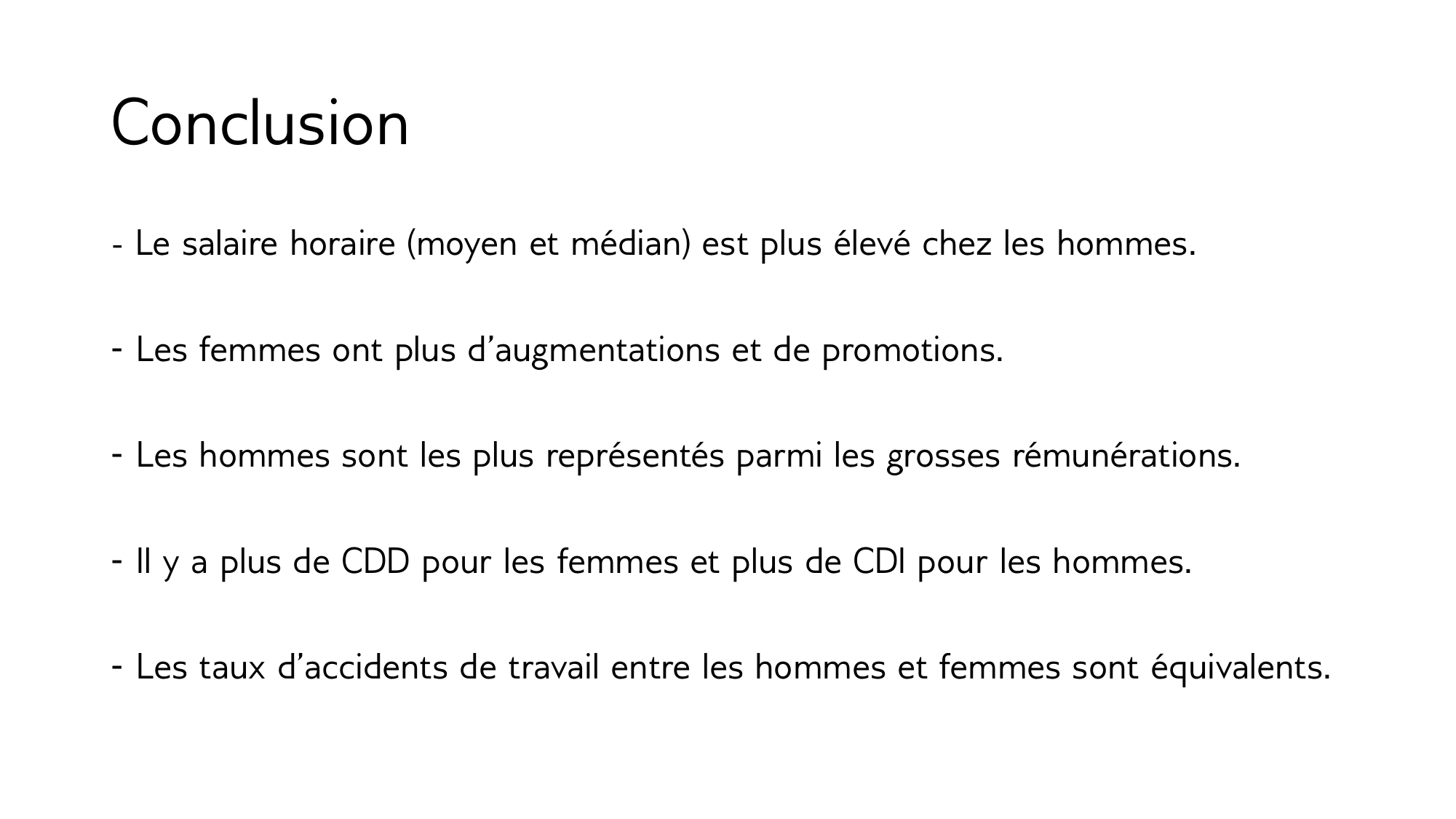

# Conclusion
- Le salaire horaire (moyen et médian) est plus élevé chez les hommes.

Les femmes ont plus d’augmentations et de promotions.

Les hommes sont les plus représentés parmi les grosses rémunérations.

Il y a plus de CDD pour les femmes et plus de CDI pour les hommes.

Les taux d’accidents de travail entre les hommes et femmes sont équivalents.